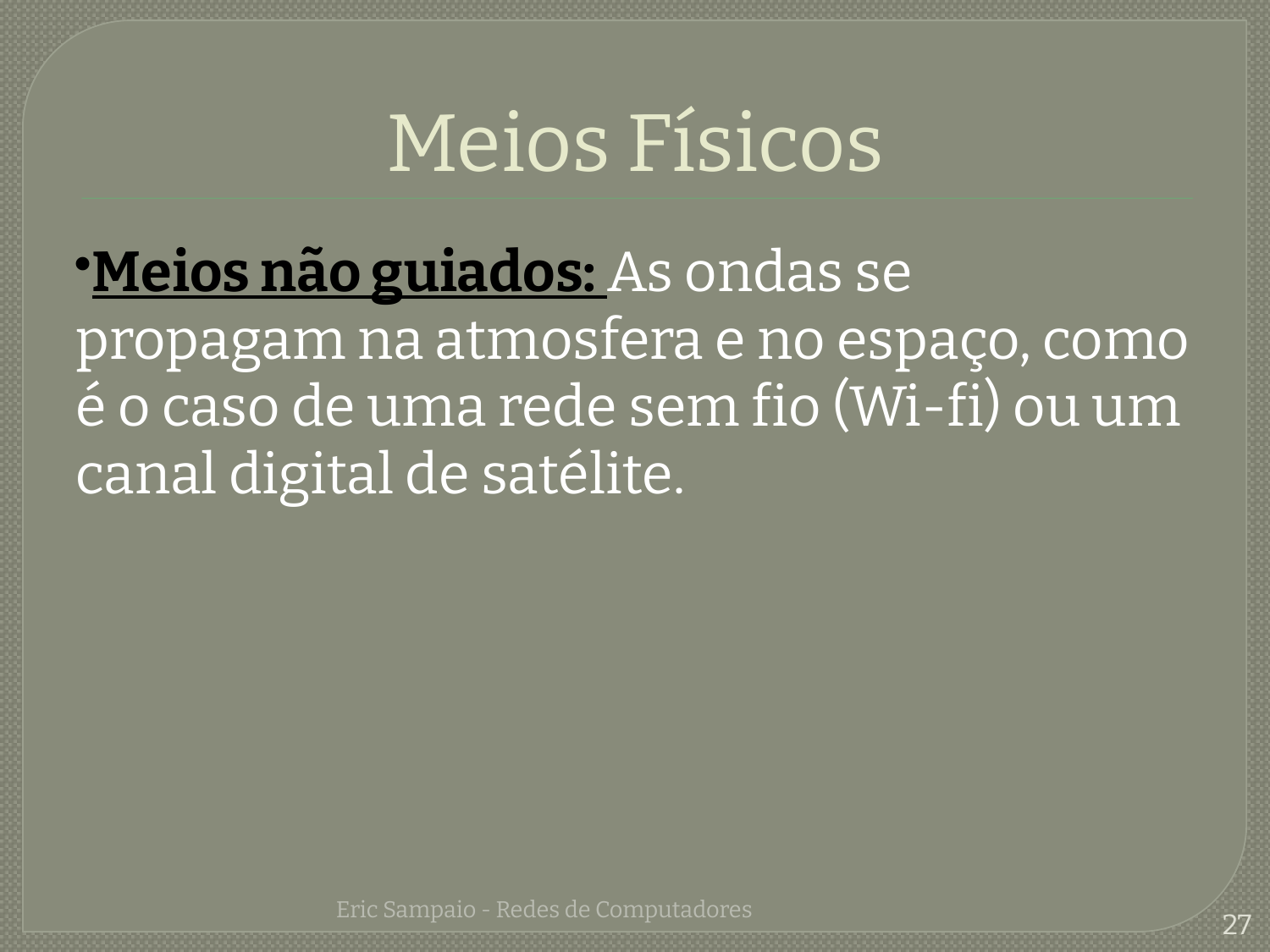

Meios Físicos
Meios não guiados: As ondas se propagam na atmosfera e no espaço, como é o caso de uma rede sem fio (Wi-fi) ou um canal digital de satélite.
Eric Sampaio - Redes de Computadores
27